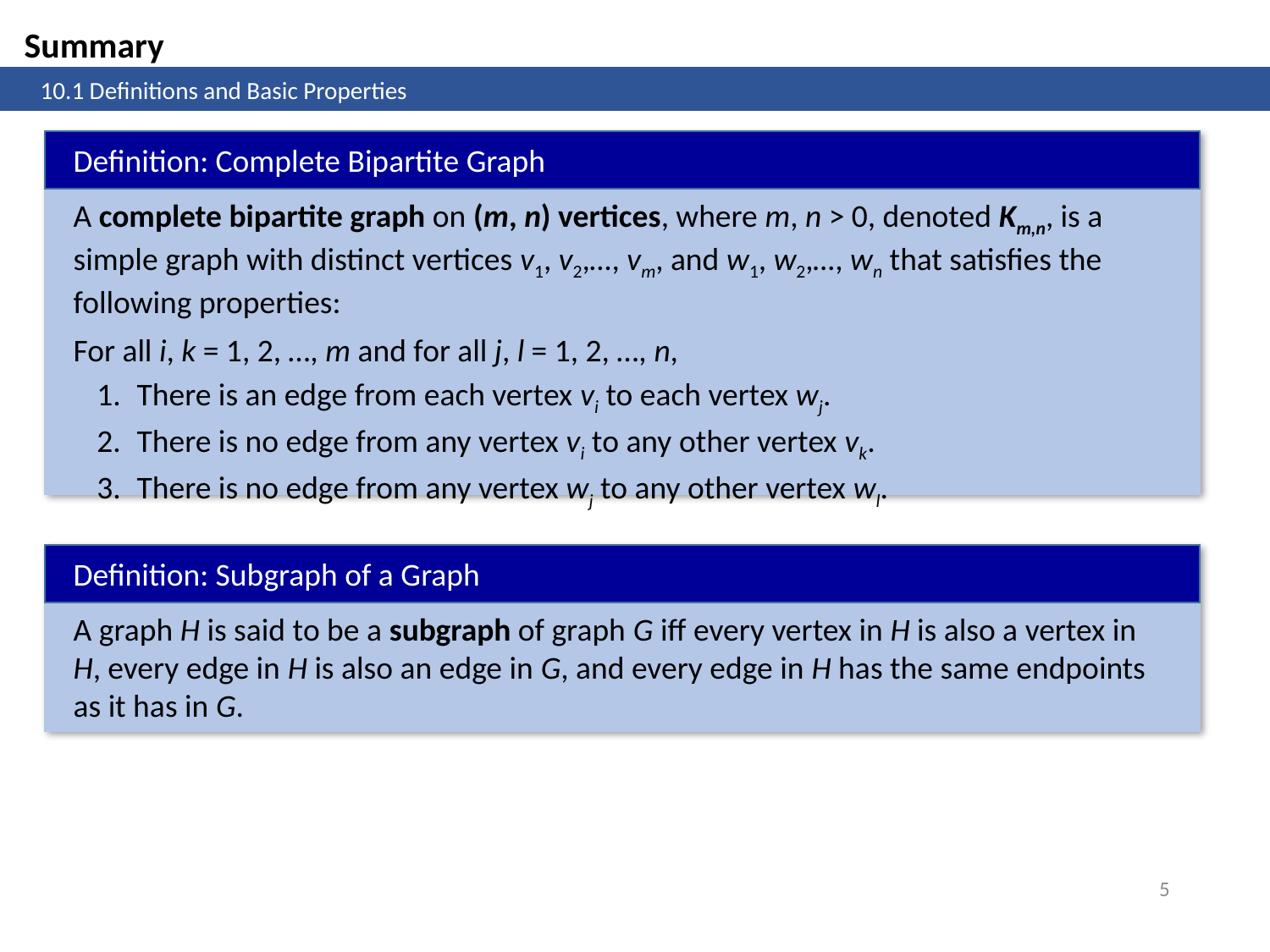

Summary

	10.1 Definitions and Basic Properties

Definition: Complete Bipartite Graph
A complete bipartite graph on (m, n) vertices, where m, n > 0, denoted Km,n, is a simple graph with distinct vertices v1, v2,…, vm, and w1, w2,…, wn that satisfies the following properties:
For all i, k = 1, 2, …, m and for all j, l = 1, 2, …, n,
There is an edge from each vertex vi to each vertex wj.
There is no edge from any vertex vi to any other vertex vk.
There is no edge from any vertex wj to any other vertex wl.

Definition: Subgraph of a Graph
A graph H is said to be a subgraph of graph G iff every vertex in H is also a vertex in H, every edge in H is also an edge in G, and every edge in H has the same endpoints as it has in G.
5